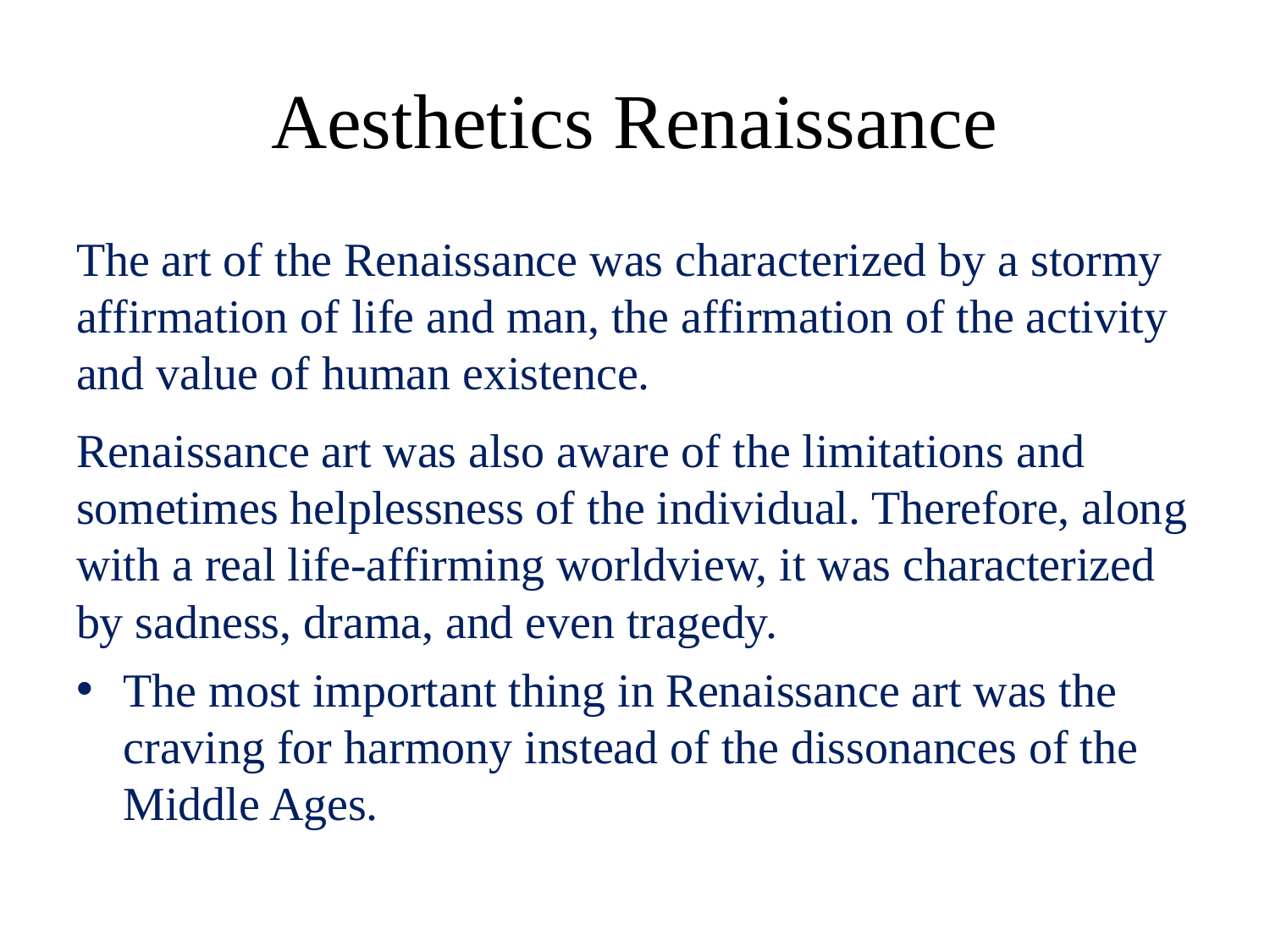

# Aesthetics Renaissance
The art of the Renaissance was characterized by a stormy affirmation of life and man, the affirmation of the activity and value of human existence.
Renaissance art was also aware of the limitations and sometimes helplessness of the individual. Therefore, along with a real life-affirming worldview, it was characterized by sadness, drama, and even tragedy.
The most important thing in Renaissance art was the craving for harmony instead of the dissonances of the Middle Ages.